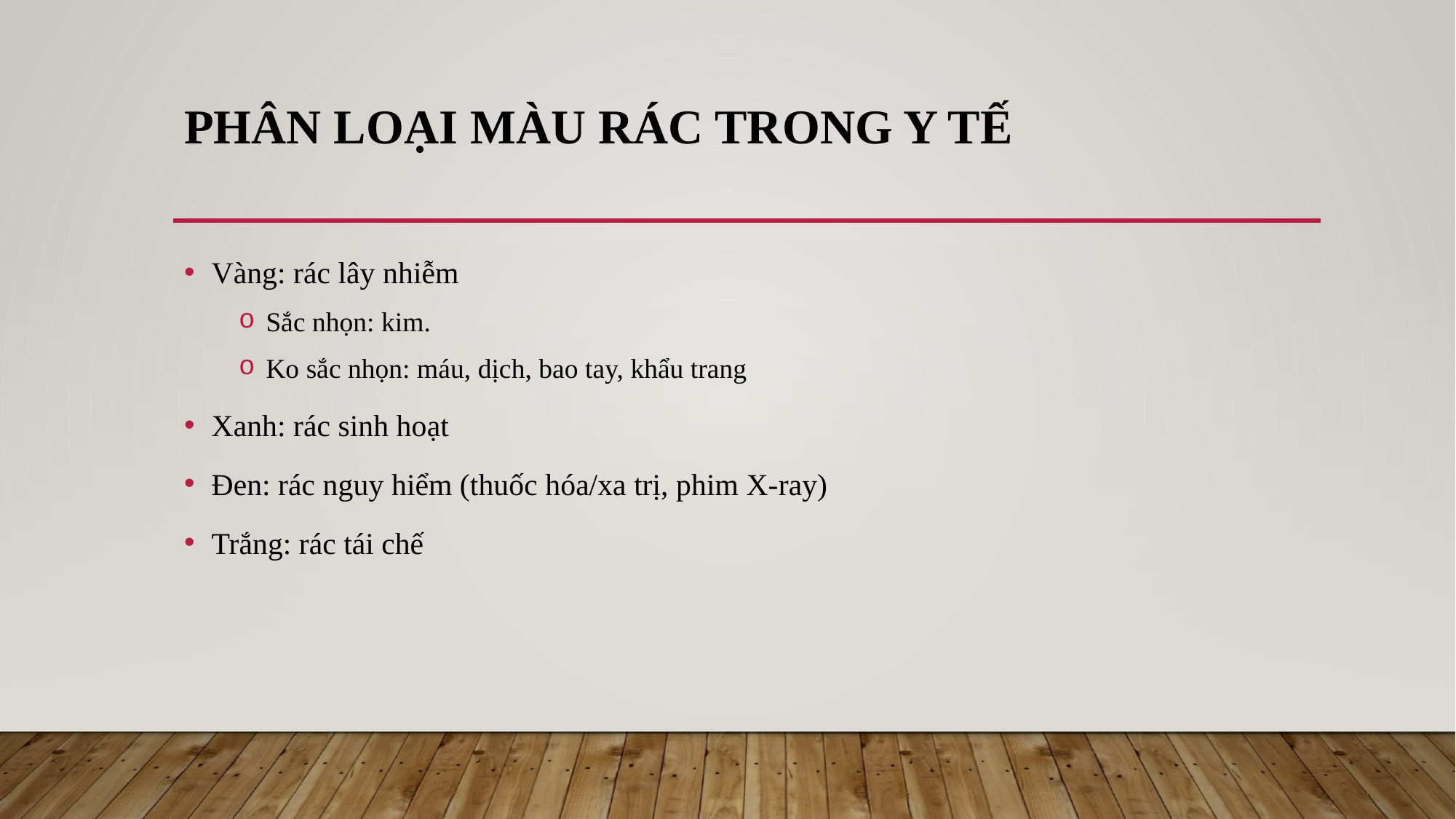

# Phân loại Màu rác trong y tế
Vàng: rác lây nhiễm
Sắc nhọn: kim.
Ko sắc nhọn: máu, dịch, bao tay, khẩu trang
Xanh: rác sinh hoạt
Đen: rác nguy hiểm (thuốc hóa/xa trị, phim X-ray)
Trắng: rác tái chế